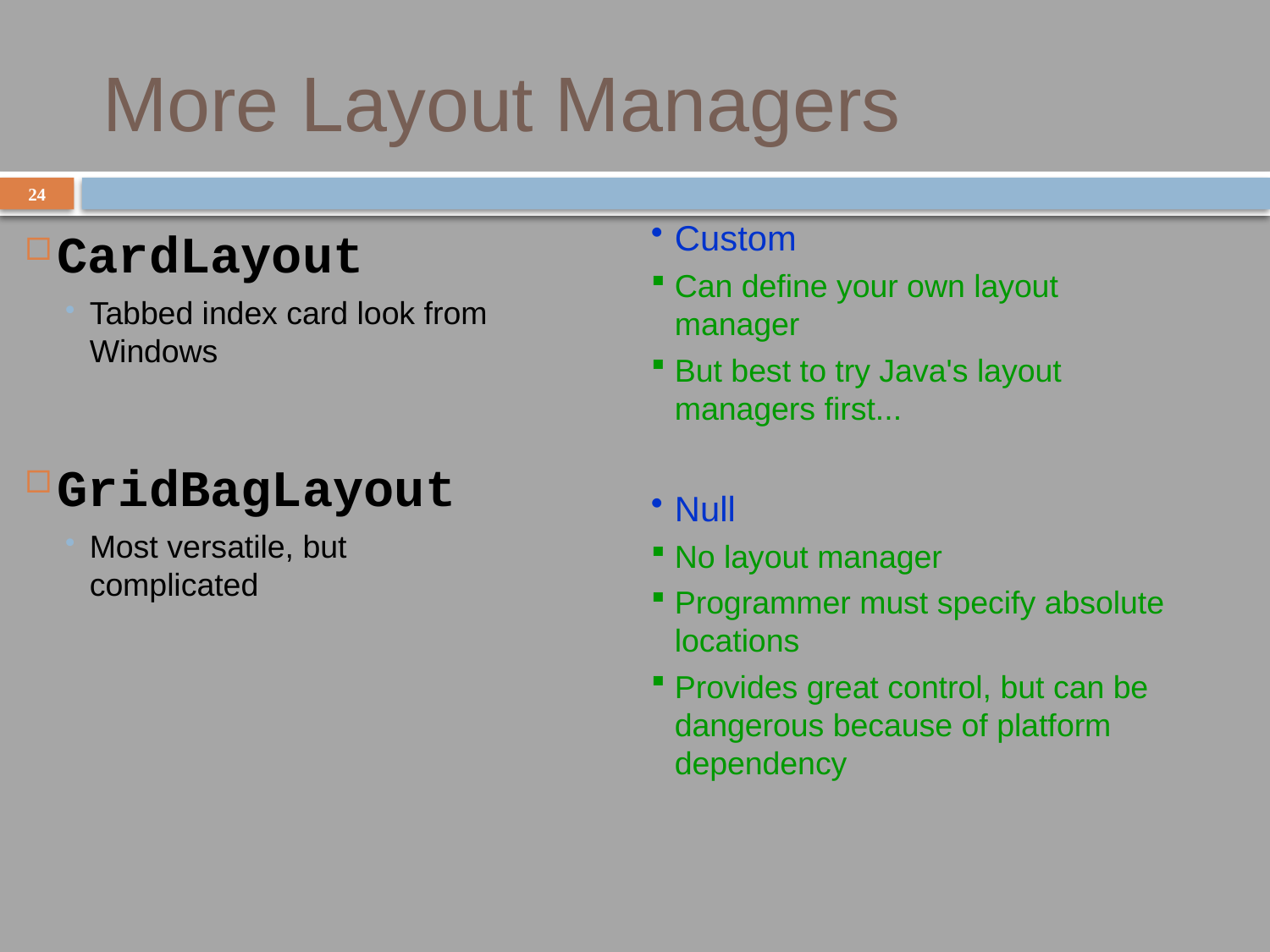

# More Layout Managers
24
CardLayout
Tabbed index card look from Windows

GridBagLayout
Most versatile, but complicated
Custom
Can define your own layout manager
But best to try Java's layout managers first...

Null
No layout manager
Programmer must specify absolute locations
Provides great control, but can be dangerous because of platform dependency